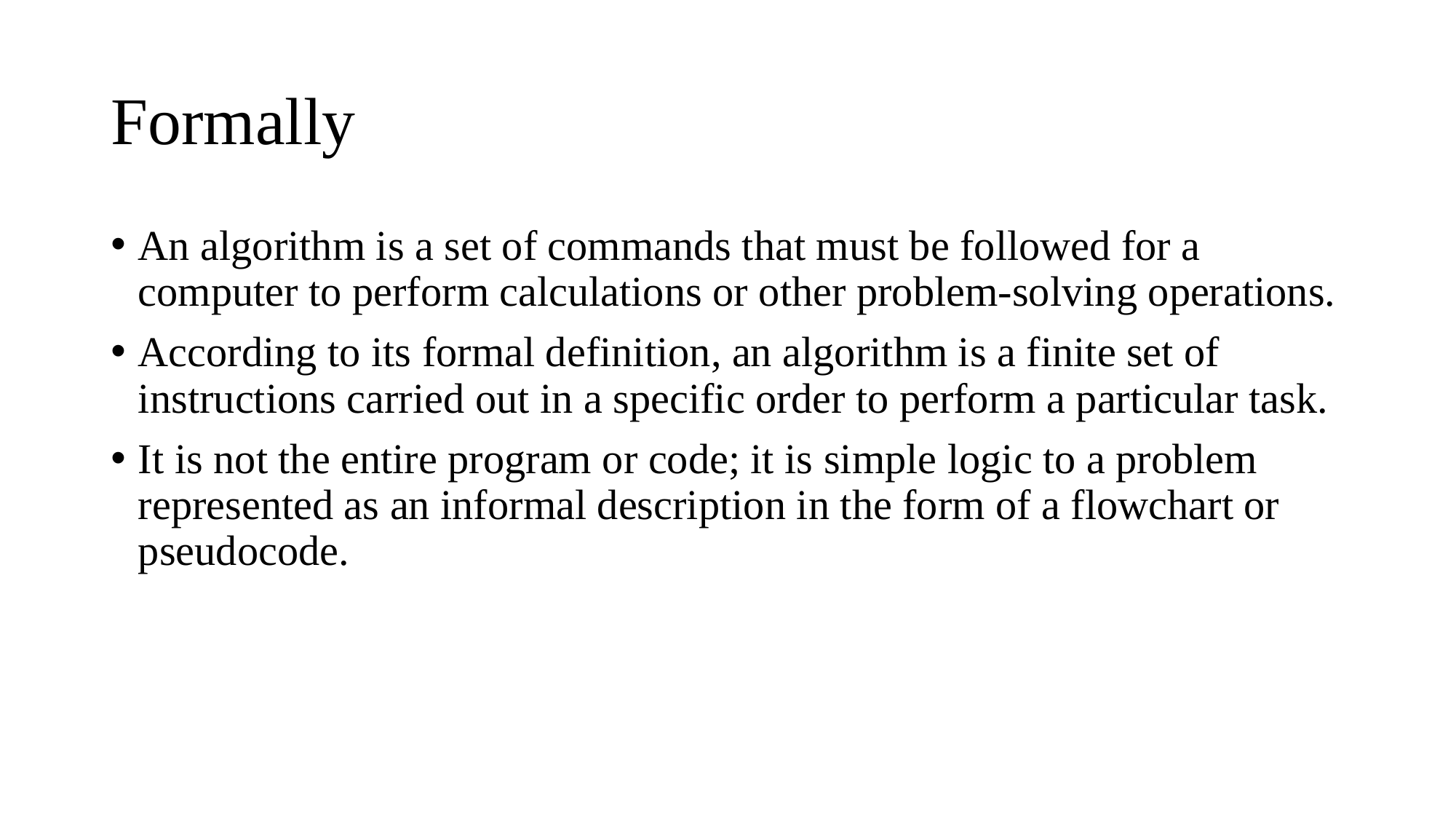

# Formally
An algorithm is a set of commands that must be followed for a computer to perform calculations or other problem-solving operations.
According to its formal definition, an algorithm is a finite set of instructions carried out in a specific order to perform a particular task.
It is not the entire program or code; it is simple logic to a problem represented as an informal description in the form of a flowchart or pseudocode.